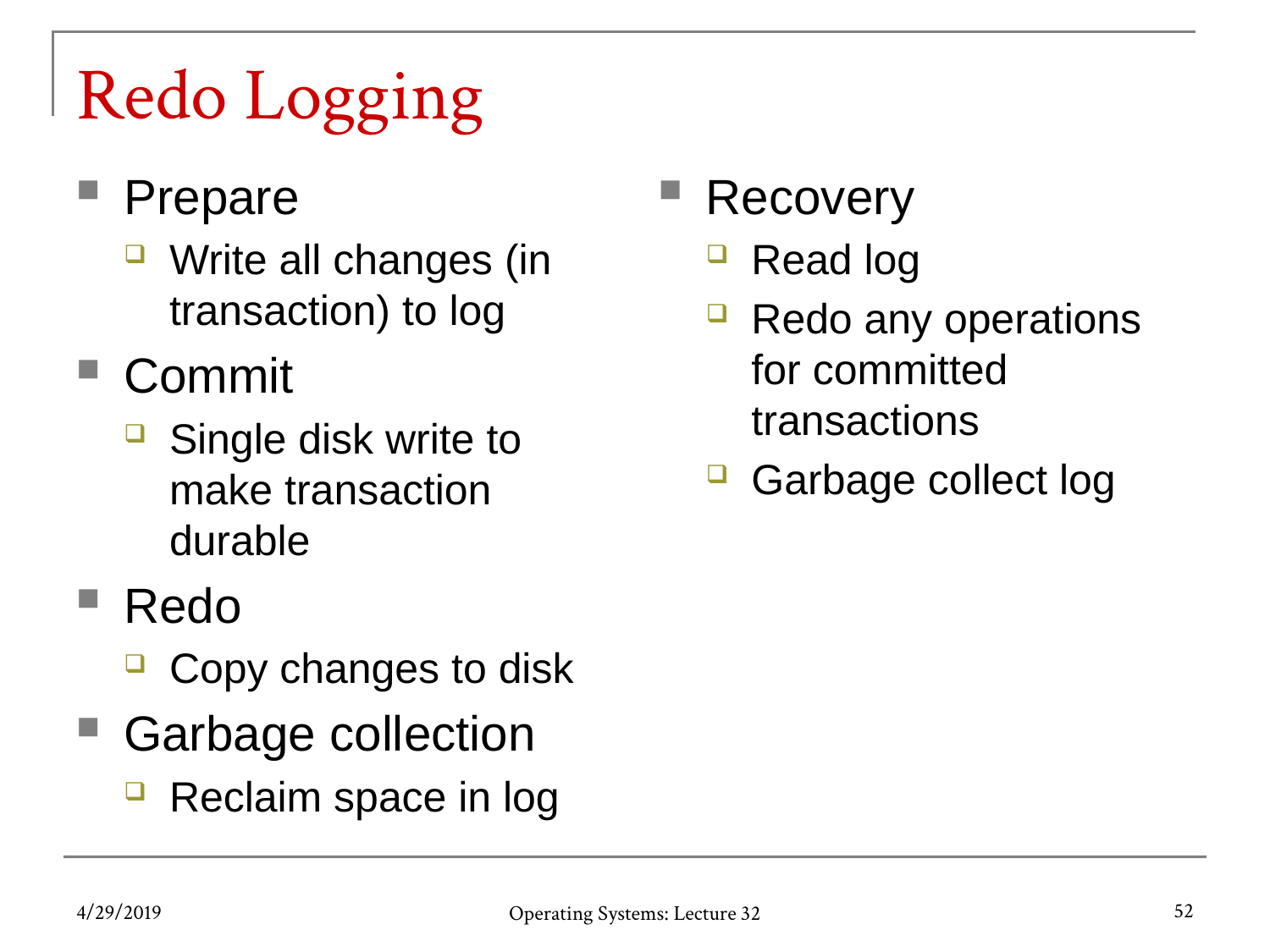

# Redo Logging
Prepare
Write all changes (in transaction) to log
Commit
Single disk write to make transaction durable
Redo
Copy changes to disk
Garbage collection
Reclaim space in log
Recovery
Read log
Redo any operations for committed transactions
Garbage collect log

4/29/2019
52
Operating Systems: Lecture 32